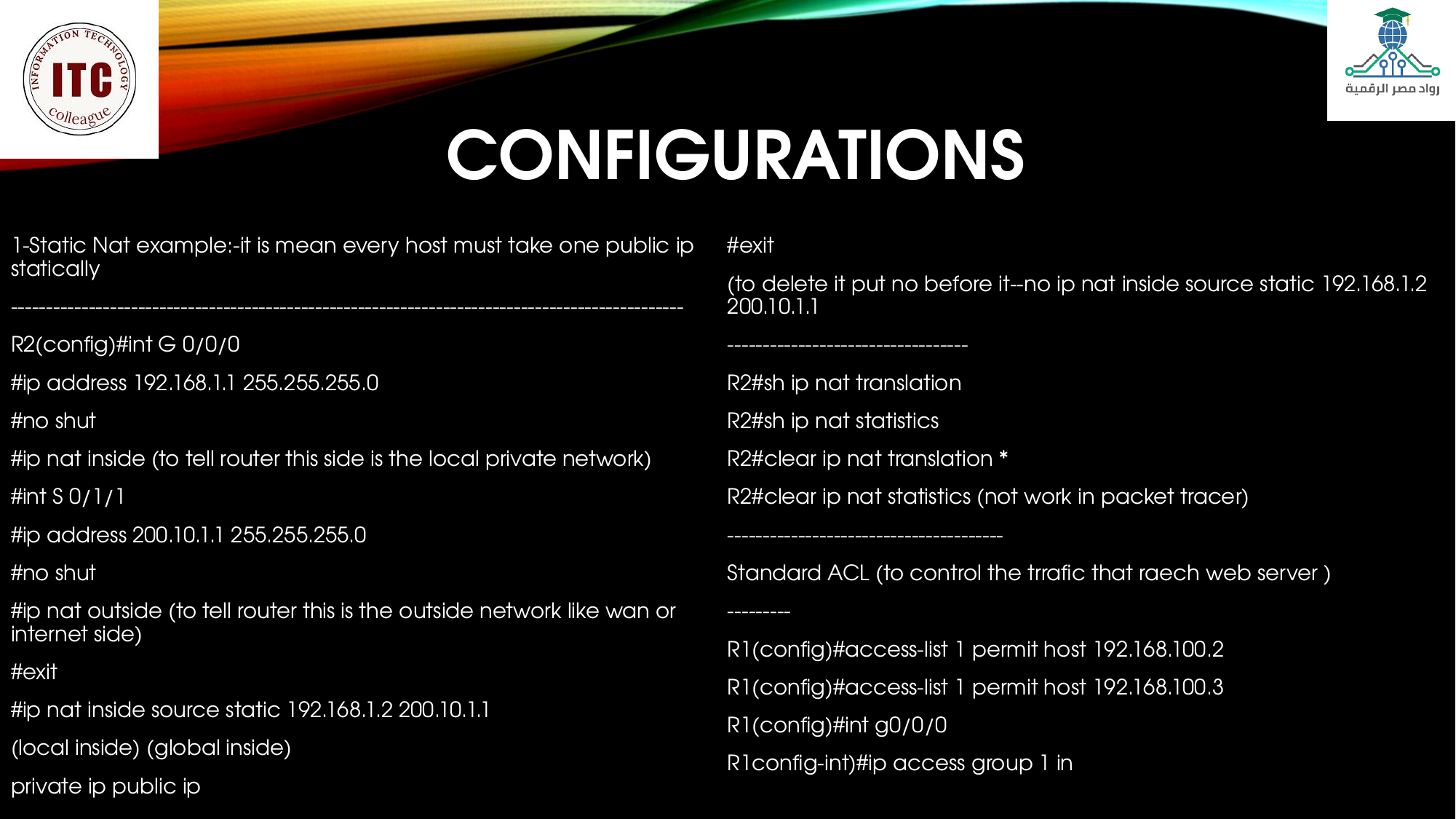

# configurations
1-Static Nat example:-it is mean every host must take one public ip statically
-----------------------------------------------------------------------------------------------
R2(config)#int G 0/0/0
#ip address 192.168.1.1 255.255.255.0
#no shut
#ip nat inside (to tell router this side is the local private network)
#int S 0/1/1
#ip address 200.10.1.1 255.255.255.0
#no shut
#ip nat outside (to tell router this is the outside network like wan or internet side)
#exit
#ip nat inside source static 192.168.1.2 200.10.1.1
(local inside) (global inside)
private ip public ip
#exit
(to delete it put no before it--no ip nat inside source static 192.168.1.2 200.10.1.1
----------------------------------
R2#sh ip nat translation
R2#sh ip nat statistics
R2#clear ip nat translation *
R2#clear ip nat statistics (not work in packet tracer)
---------------------------------------
Standard ACL (to control the trrafic that raech web server )
---------
R1(config)#access-list 1 permit host 192.168.100.2
R1(config)#access-list 1 permit host 192.168.100.3
R1(config)#int g0/0/0
R1config-int)#ip access group 1 in